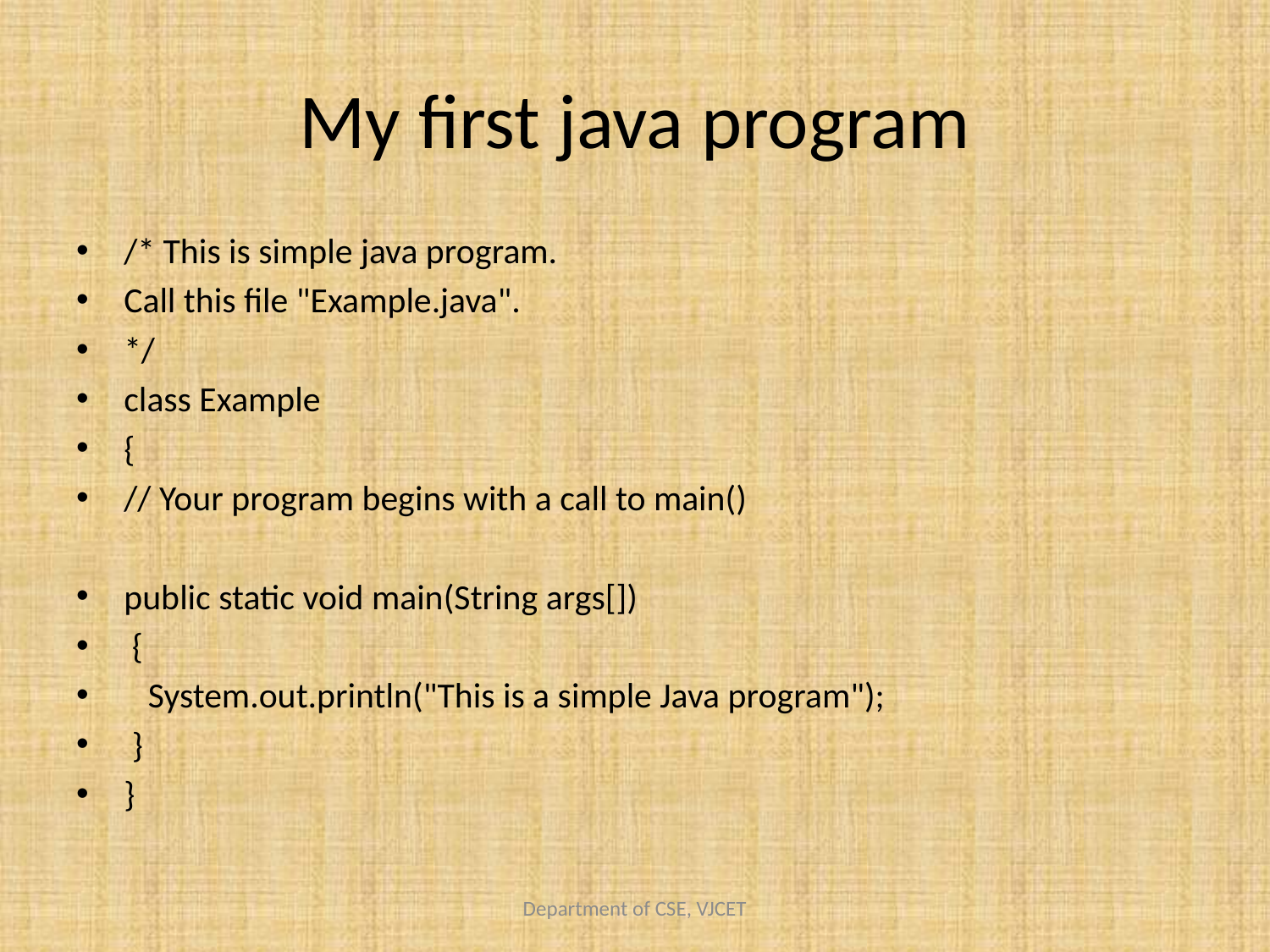

# My first java program
/* This is simple java program.
Call this file "Example.java".
*/
class Example
{
// Your program begins with a call to main()

public static void main(String args[])
 {
   System.out.println("This is a simple Java program");
 }
}
Department of CSE, VJCET